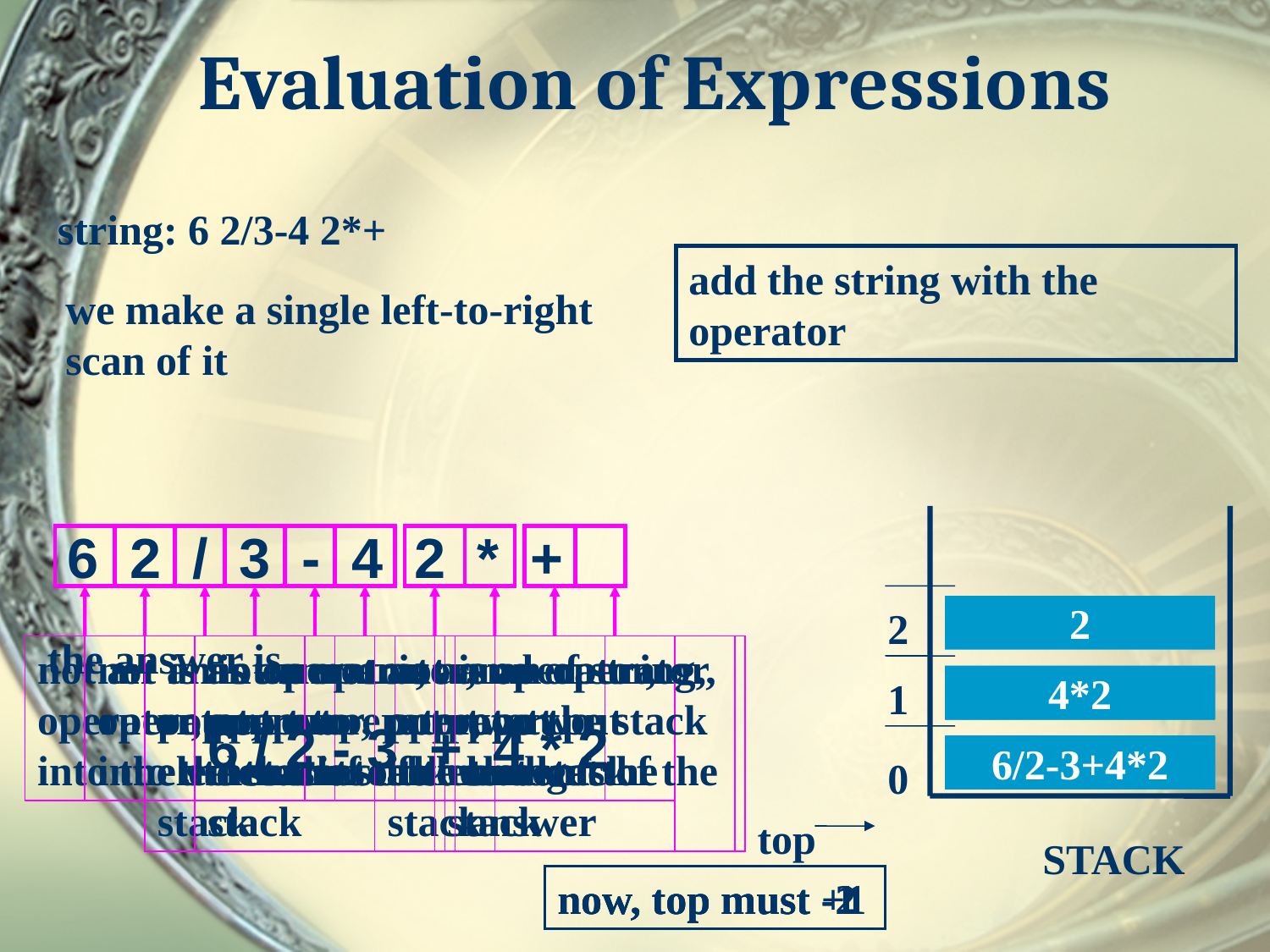

# Evaluation of Expressions
string: 6 2/3-4 2*+
add the string with the operator
we make a single left-to-right scan of it

6  2  /  3  -  4  2  *  +

2
2
the answer is
not an operator, put into the stack
not an operator, put into the stack
 is an operator, pop two elements of the stack
not an operator, put into the stack
 is an operator, pop two elements of the stack
not an operator, put into the stack
not an operator, put into the stack
 is an operator, pop two elements of the stack
 is an operator, pop two elements of the stack
end of string, pop the stack and get answer

1
2
3
4
4*2
6 / 2 - 3  +  4 * 2

6
6/2
6/2-3
6/2-3+4*2
0

top

STACK
now, top must +1
now, top must -2
now, top must -1